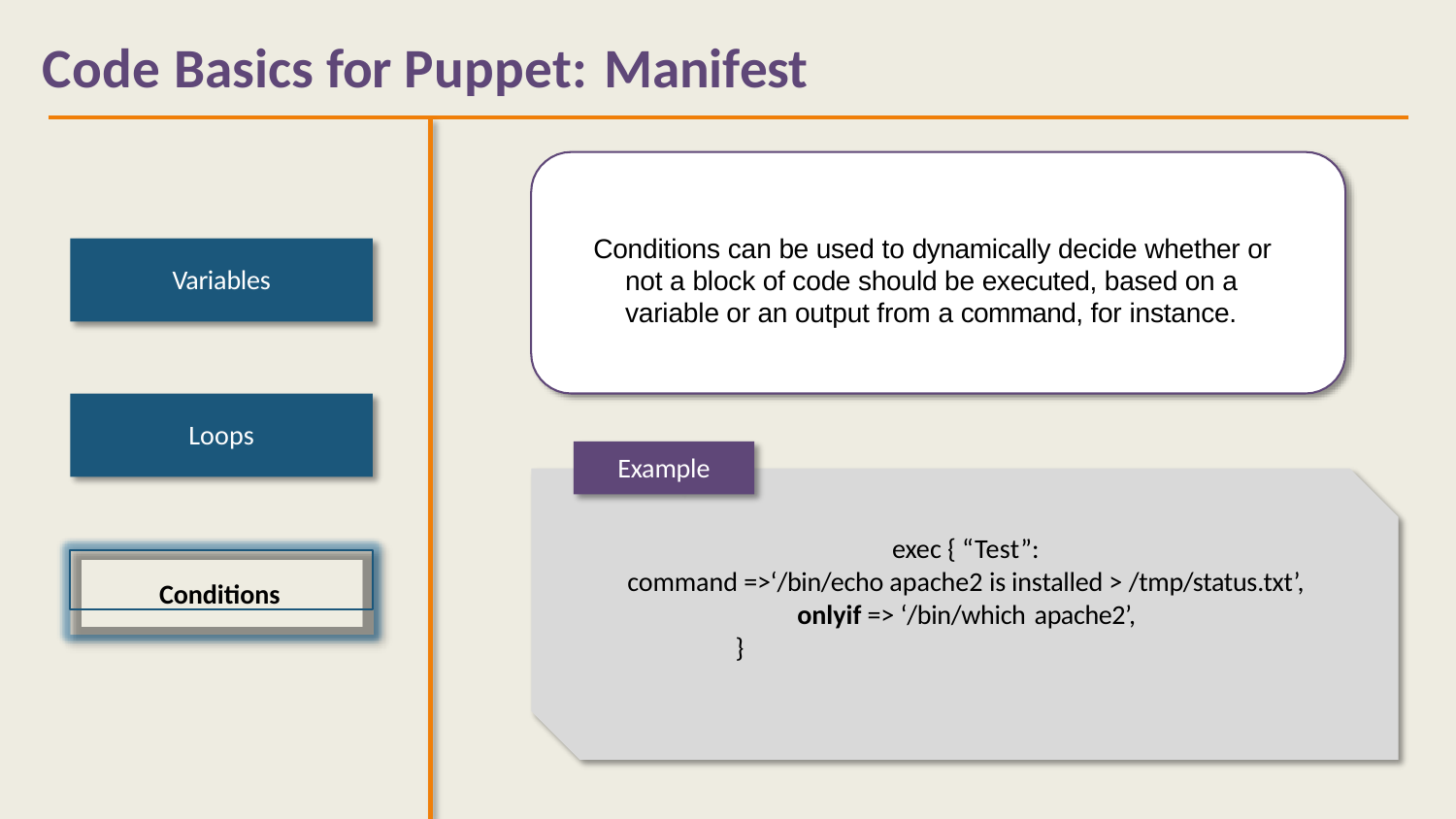

# Code Basics for Puppet: Manifest

Conditions can be used to dynamically decide whether or  not a block of code should be executed, based on a  variable or an output from a command, for instance.

Variables

Loops

Example

exec { “Test”:
command =>‘/bin/echo apache2 is installed > /tmp/status.txt’,
onlyif => ‘/bin/which apache2’,
}

Conditions